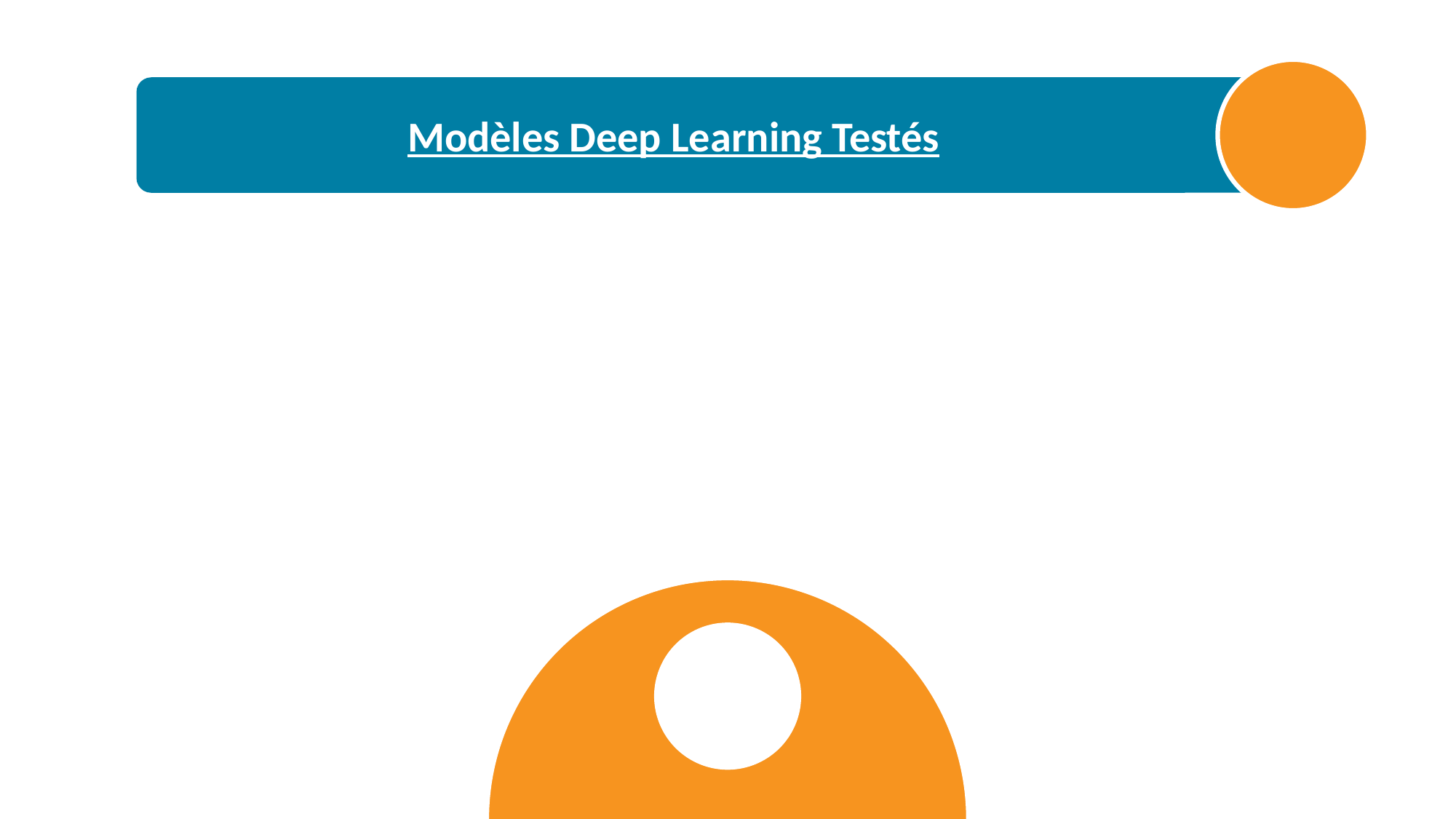

Modèles Deep Learning Testés
FNN
CNN

GRU
LSTM

\\\\\\
| DL Models | Accuracy |
| --- | --- |
| FNN | 84.36 % |
| CNN | 82.96 % |
| LSTM | 81.4 % |
| GRU | 81.2% |
| ImprovedFNN | 80.93% |
| AdvancedCNN | 81.63% |